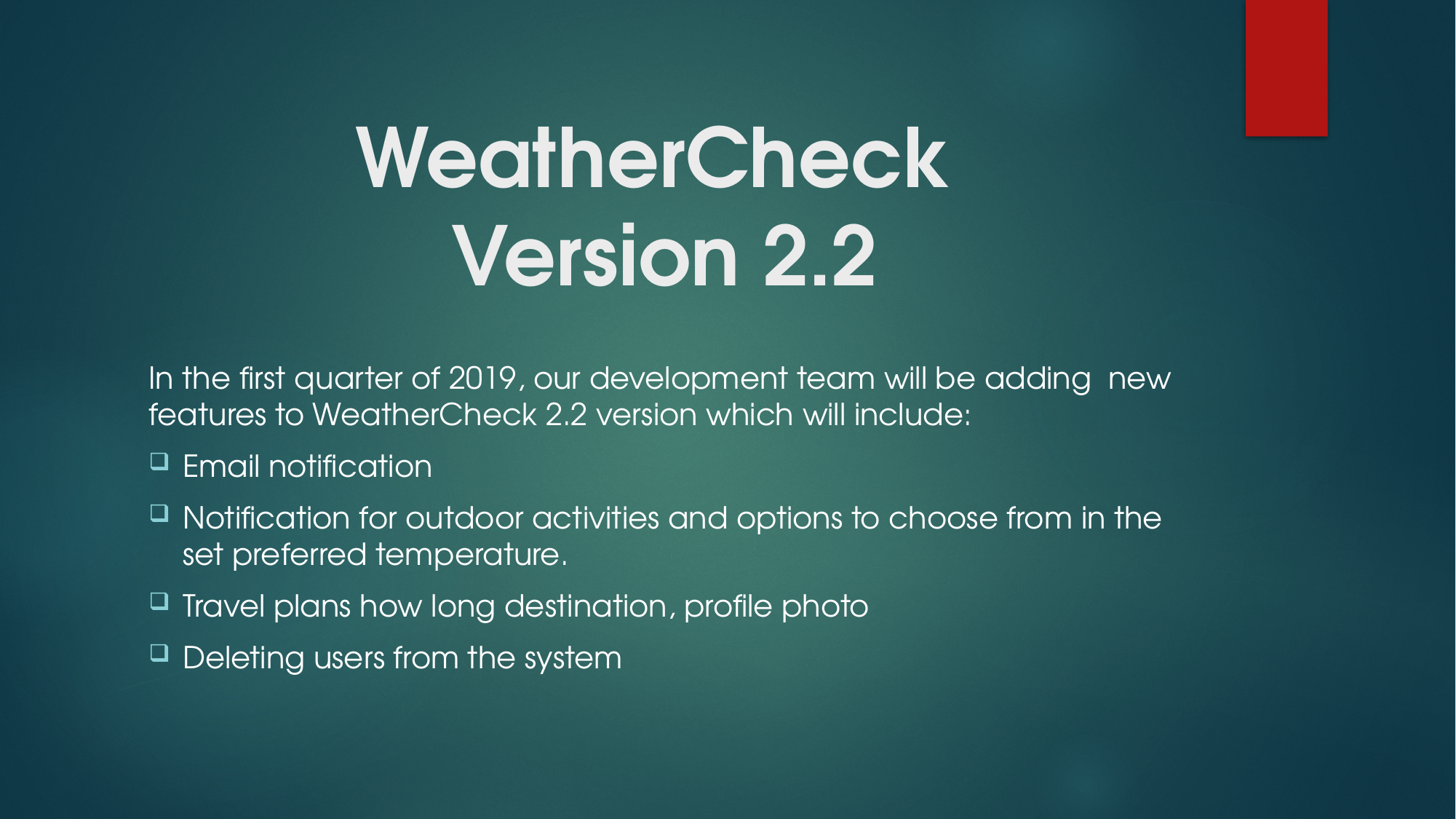

# WeatherCheck Version 2.2
In the first quarter of 2019, our development team will be adding  new features to WeatherCheck 2.2 version which will include:
Email notification
Notification for outdoor activities and options to choose from in the set preferred temperature.
Travel plans how long destination, profile photo
Deleting users from the system